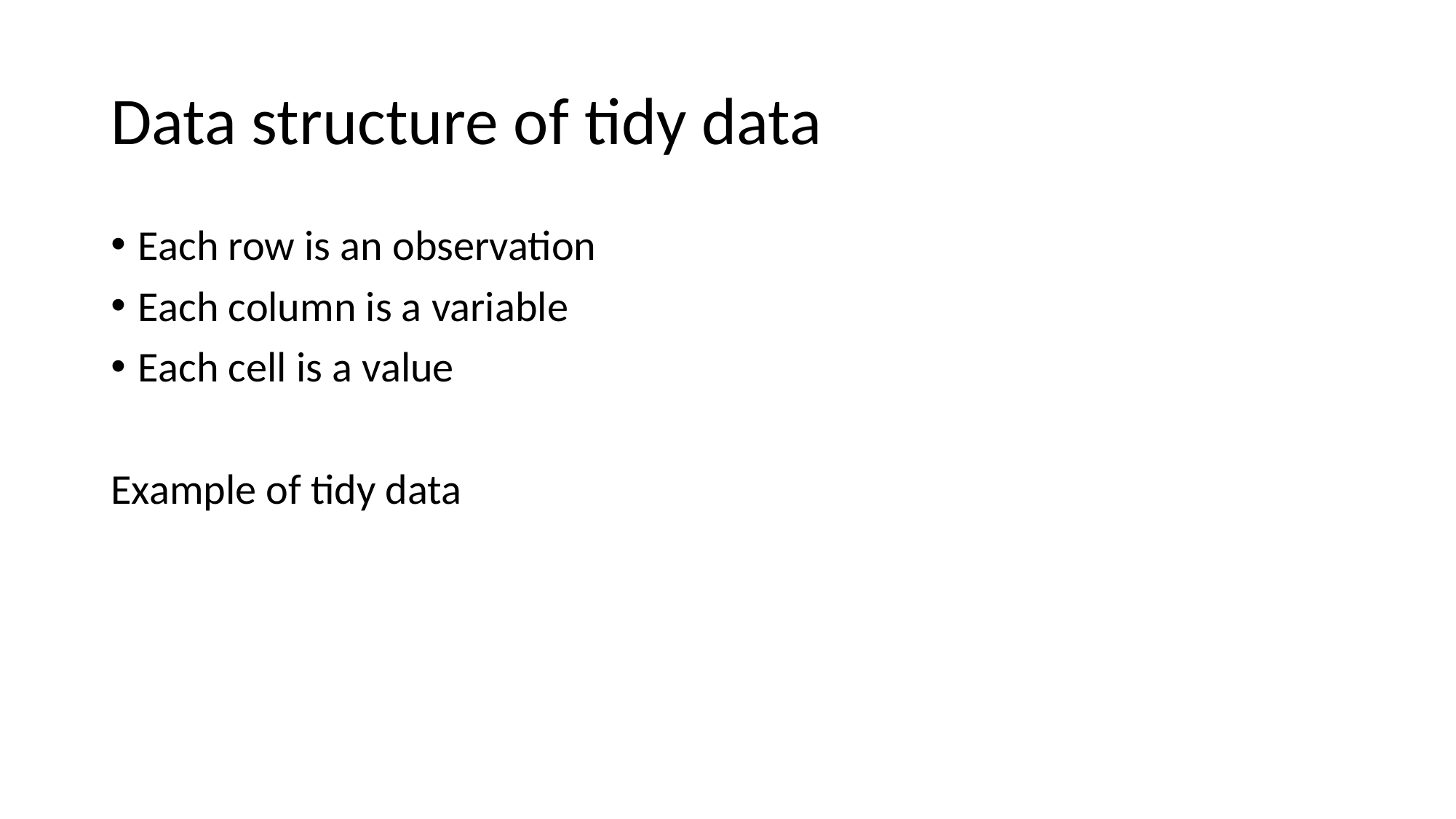

# Data structure of tidy data
Each row is an observation
Each column is a variable
Each cell is a value

Example of tidy data